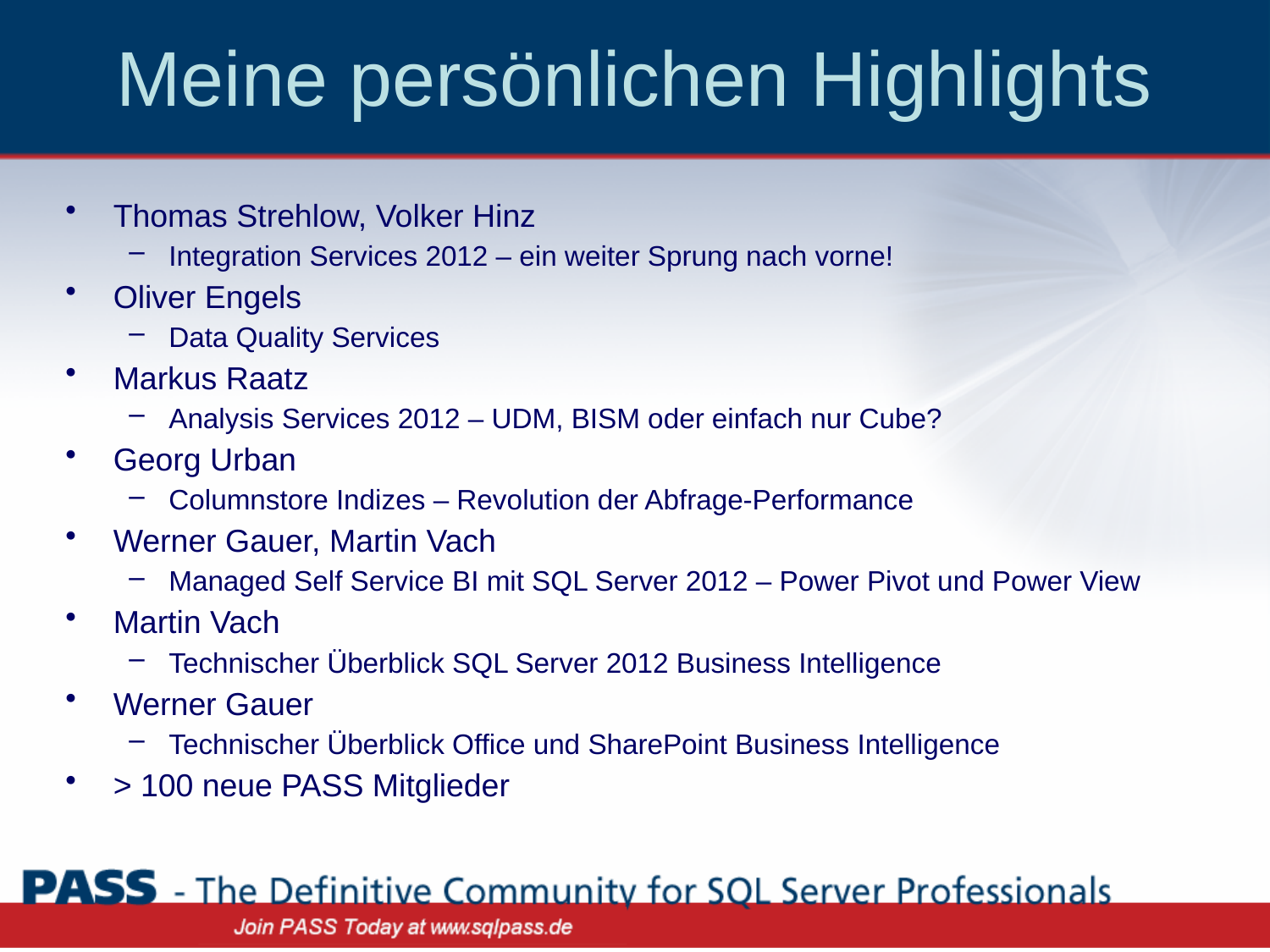

# Meine persönlichen Highlights
Thomas Strehlow, Volker Hinz
Integration Services 2012 – ein weiter Sprung nach vorne!
Oliver Engels
Data Quality Services
Markus Raatz
Analysis Services 2012 – UDM, BISM oder einfach nur Cube?
Georg Urban
Columnstore Indizes – Revolution der Abfrage-Performance
Werner Gauer, Martin Vach
Managed Self Service BI mit SQL Server 2012 – Power Pivot und Power View
Martin Vach
Technischer Überblick SQL Server 2012 Business Intelligence
Werner Gauer
Technischer Überblick Office und SharePoint Business Intelligence
> 100 neue PASS Mitglieder